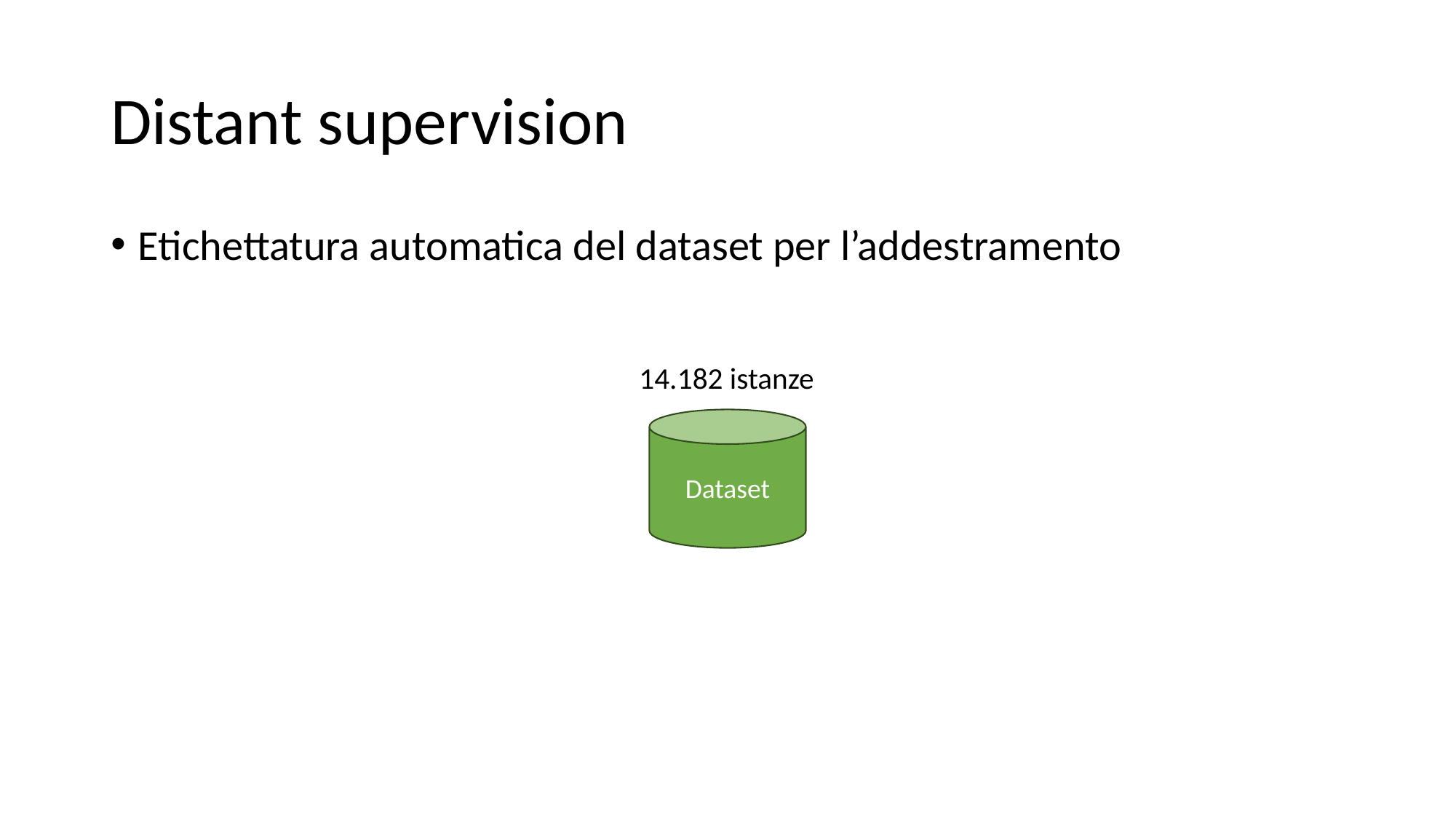

# Distant supervision
Etichettatura automatica del dataset per l’addestramento
14.182 istanze
Dataset